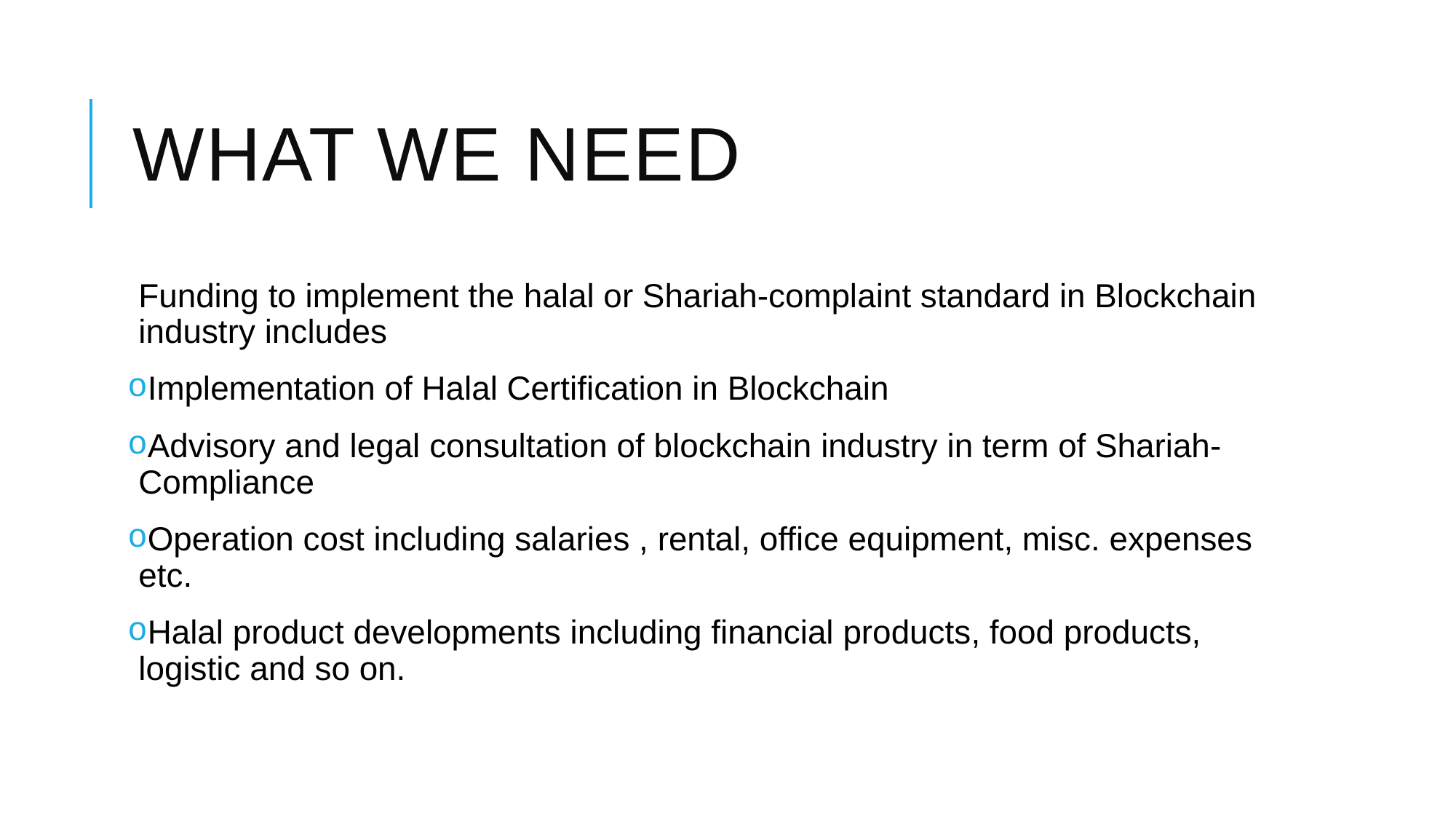

# What we need
Funding to implement the halal or Shariah-complaint standard in Blockchain industry includes
Implementation of Halal Certification in Blockchain
Advisory and legal consultation of blockchain industry in term of Shariah-Compliance
Operation cost including salaries , rental, office equipment, misc. expenses etc.
Halal product developments including financial products, food products, logistic and so on.